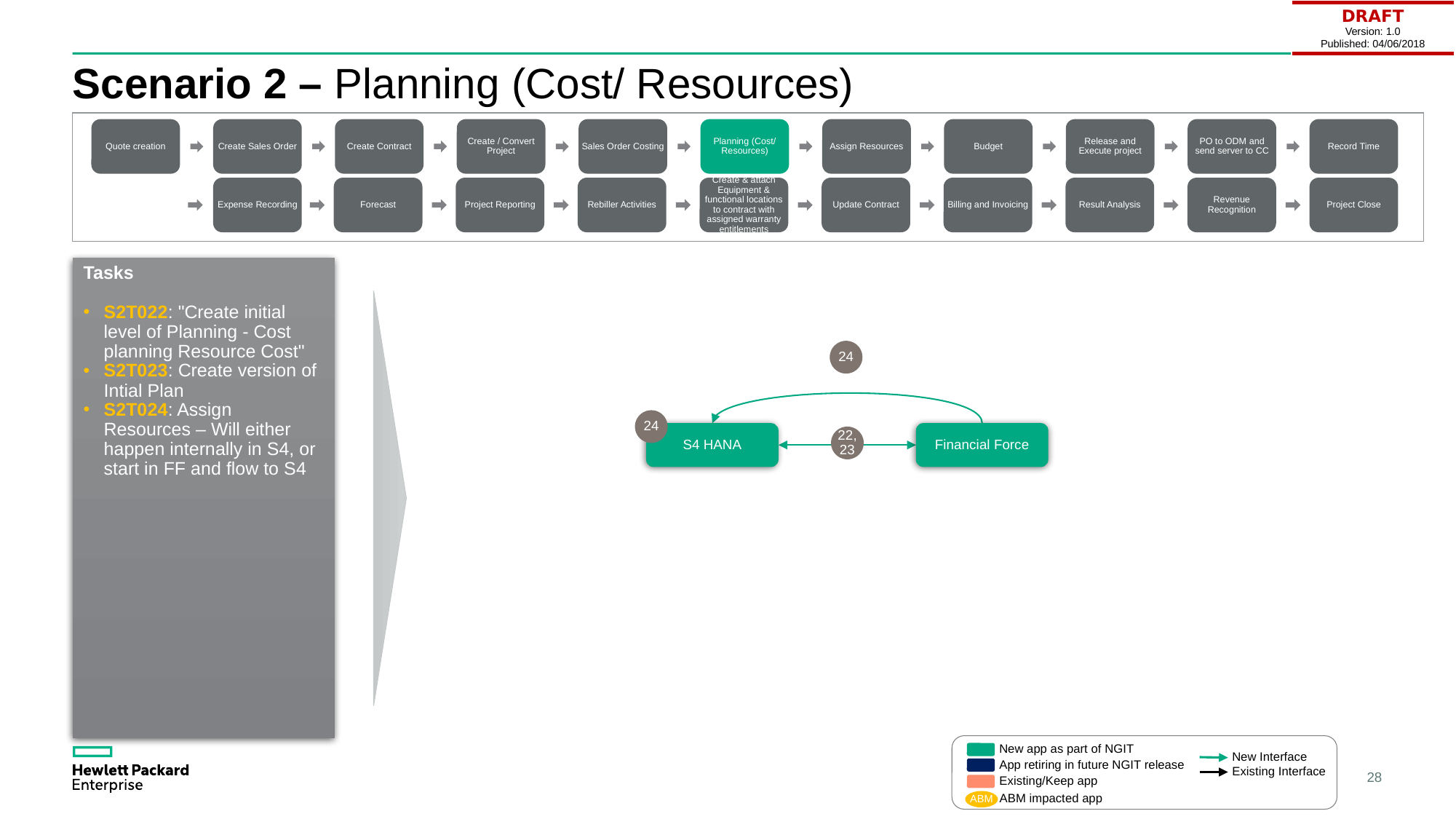

| DRAFT Version: 1.0 Published: 04/06/2018 |
| --- |
# Scenario 2 – Planning (Cost/ Resources)

Quote creation
Create Sales Order
Create Contract
Create / Convert Project
Sales Order Costing
Planning (Cost/ Resources)
Assign Resources
Budget
Release and Execute project
PO to ODM and send server to CC
Record Time

Expense Recording
Forecast
Project Reporting
Rebiller Activities
Create & attach Equipment & functional locations to contract with assigned warranty entitlements
Update Contract
Billing and Invoicing
Result Analysis
Revenue Recognition
Project Close

Tasks

S2T022: "Create initial level of Planning - Cost planning Resource Cost"
S2T023: Create version of Intial Plan
S2T024: Assign Resources – Will either happen internally in S4, or start in FF and flow to S4

24
24
S4 HANA
Financial Force
22,23

New app as part of NGIT

New Interface
App retiring in future NGIT release

Existing Interface
Existing/Keep app

ABM impacted app
ABM
28